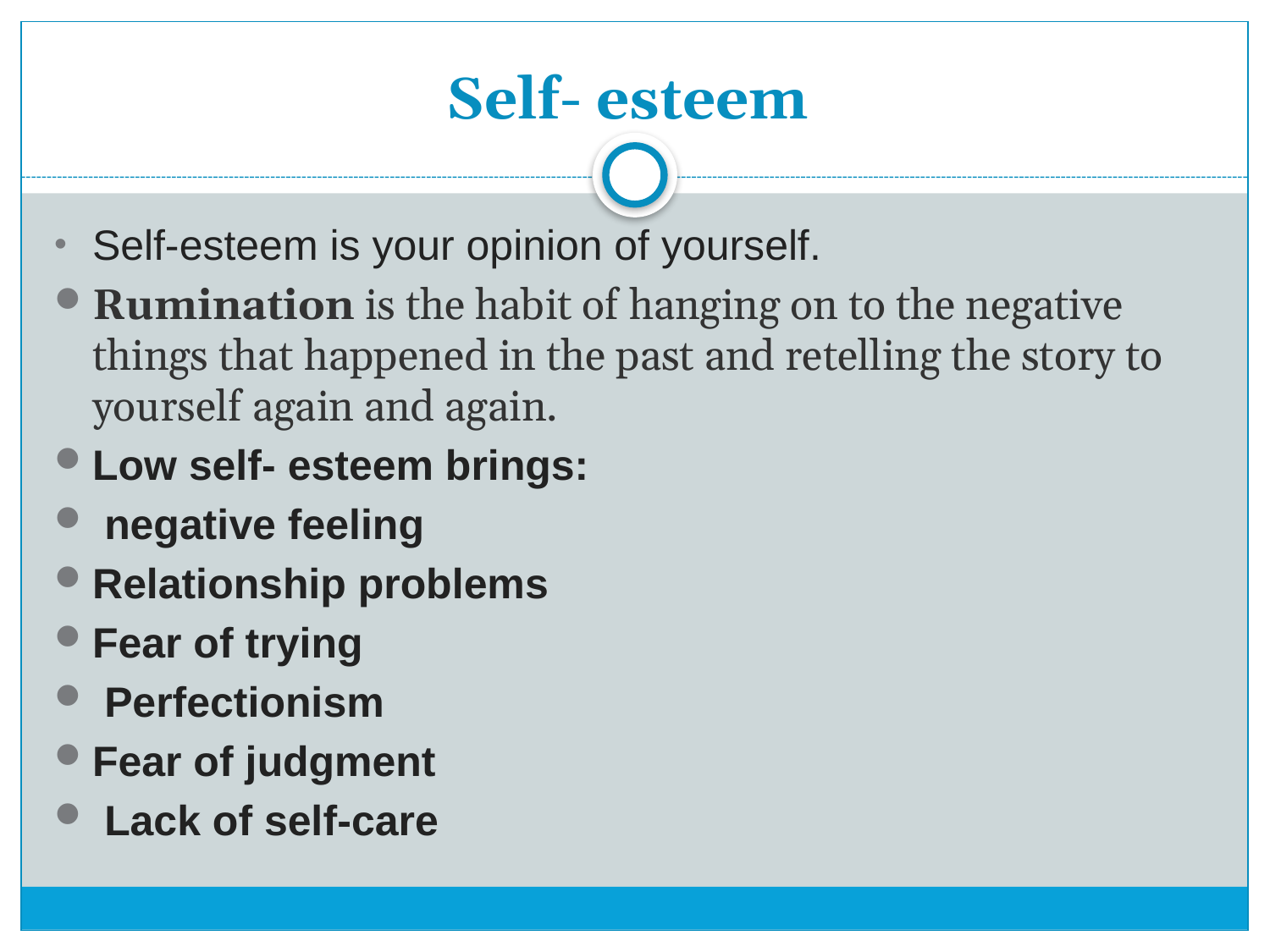

# Self- esteem
Self-esteem is your opinion of yourself.
Rumination is the habit of hanging on to the negative things that happened in the past and retelling the story to yourself again and again.
Low self- esteem brings:
 negative feeling
Relationship problems
Fear of trying
 Perfectionism
Fear of judgment
 Lack of self-care